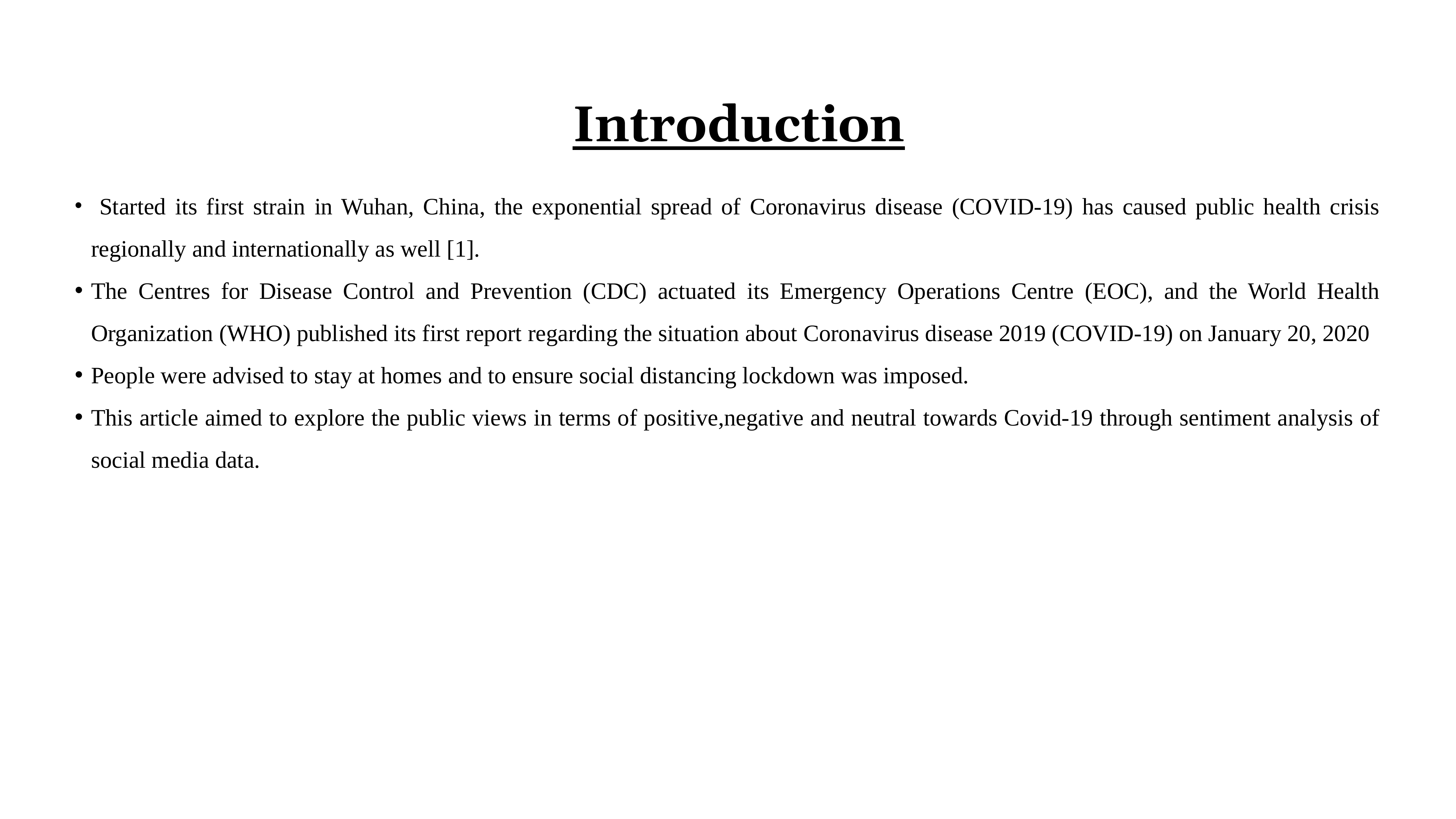

Introduction
 Started its first strain in Wuhan, China, the exponential spread of Coronavirus disease (COVID-19) has caused public health crisis regionally and internationally as well [1].
The Centres for Disease Control and Prevention (CDC) actuated its Emergency Operations Centre (EOC), and the World Health Organization (WHO) published its first report regarding the situation about Coronavirus disease 2019 (COVID-19) on January 20, 2020
People were advised to stay at homes and to ensure social distancing lockdown was imposed.
This article aimed to explore the public views in terms of positive,negative and neutral towards Covid-19 through sentiment analysis of social media data.